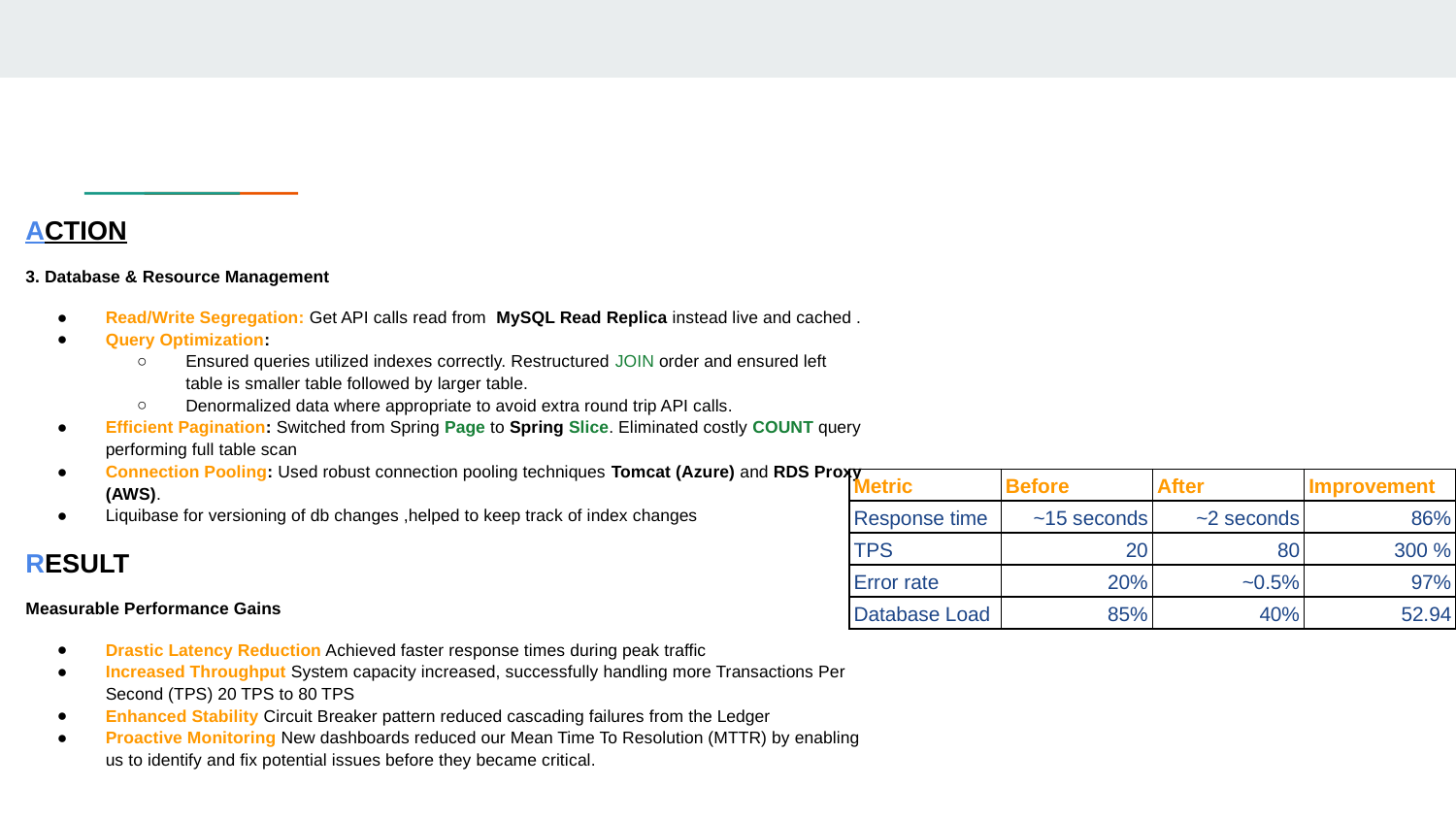

ACTION
3. Database & Resource Management
Read/Write Segregation: Get API calls read from  MySQL Read Replica instead live and cached .
Query Optimization:
Ensured queries utilized indexes correctly. Restructured JOIN order and ensured left table is smaller table followed by larger table.
Denormalized data where appropriate to avoid extra round trip API calls.
Efficient Pagination: Switched from Spring Page to Spring Slice. Eliminated costly COUNT query performing full table scan
Connection Pooling: Used robust connection pooling techniques Tomcat (Azure) and RDS Proxy (AWS).
Liquibase for versioning of db changes ,helped to keep track of index changes
RESULT
Measurable Performance Gains
Drastic Latency Reduction Achieved faster response times during peak traffic
Increased Throughput System capacity increased, successfully handling more Transactions Per Second (TPS) 20 TPS to 80 TPS
Enhanced Stability Circuit Breaker pattern reduced cascading failures from the Ledger
Proactive Monitoring New dashboards reduced our Mean Time To Resolution (MTTR) by enabling us to identify and fix potential issues before they became critical.

| Metric | Before | After | Improvement |
| --- | --- | --- | --- |
| Response time | ~15 seconds | ~2 seconds | 86% |
| TPS | 20 | 80 | 300 % |
| Error rate | 20% | ~0.5% | 97% |
| Database Load | 85% | 40% | 52.94 |